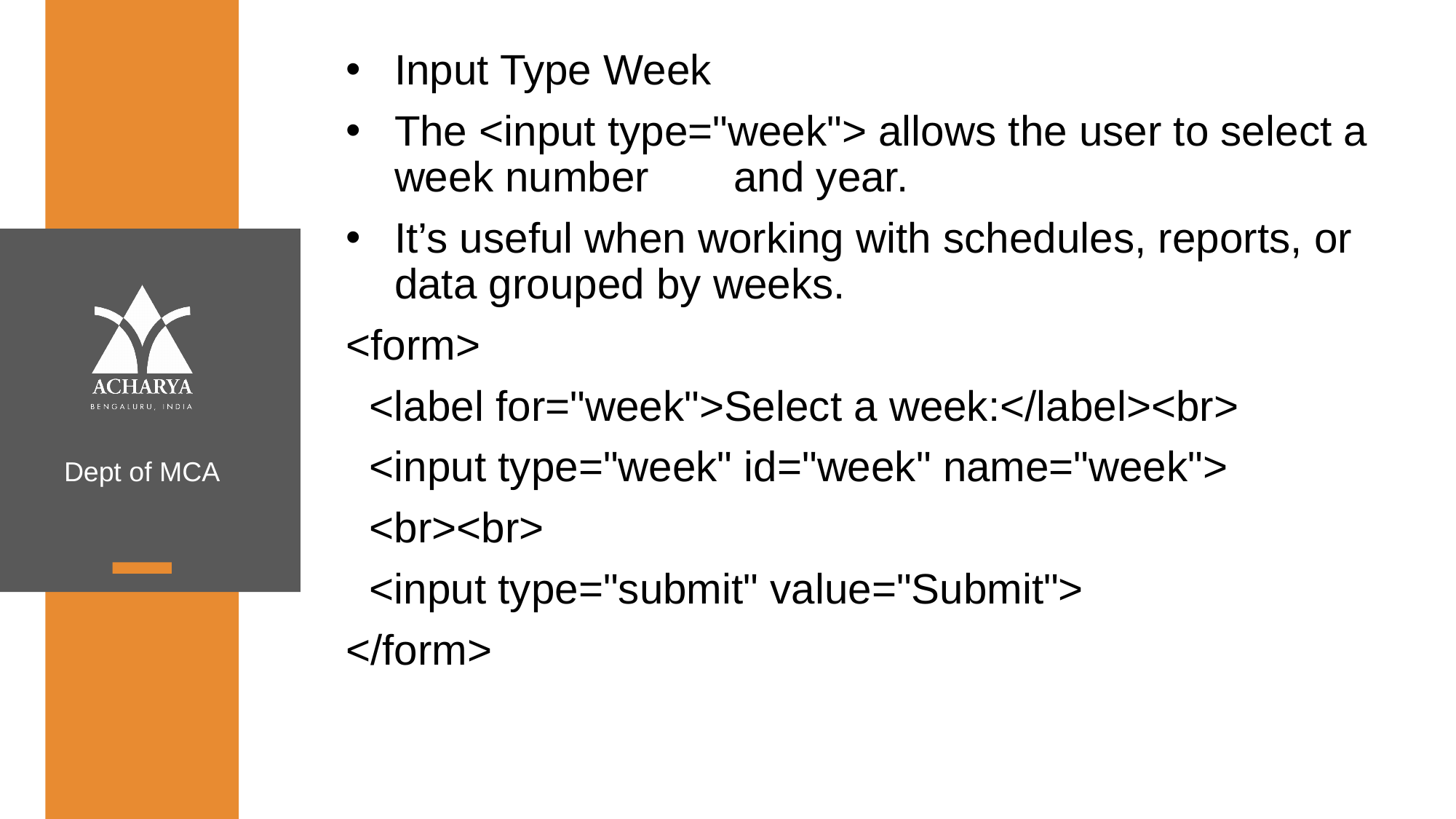

Input Type Week
The <input type="week"> allows the user to select a week number	 and year.
It’s useful when working with schedules, reports, or data grouped by weeks.
<form>
  <label for="week">Select a week:</label><br>
  <input type="week" id="week" name="week">
  <br><br>
  <input type="submit" value="Submit">
</form>